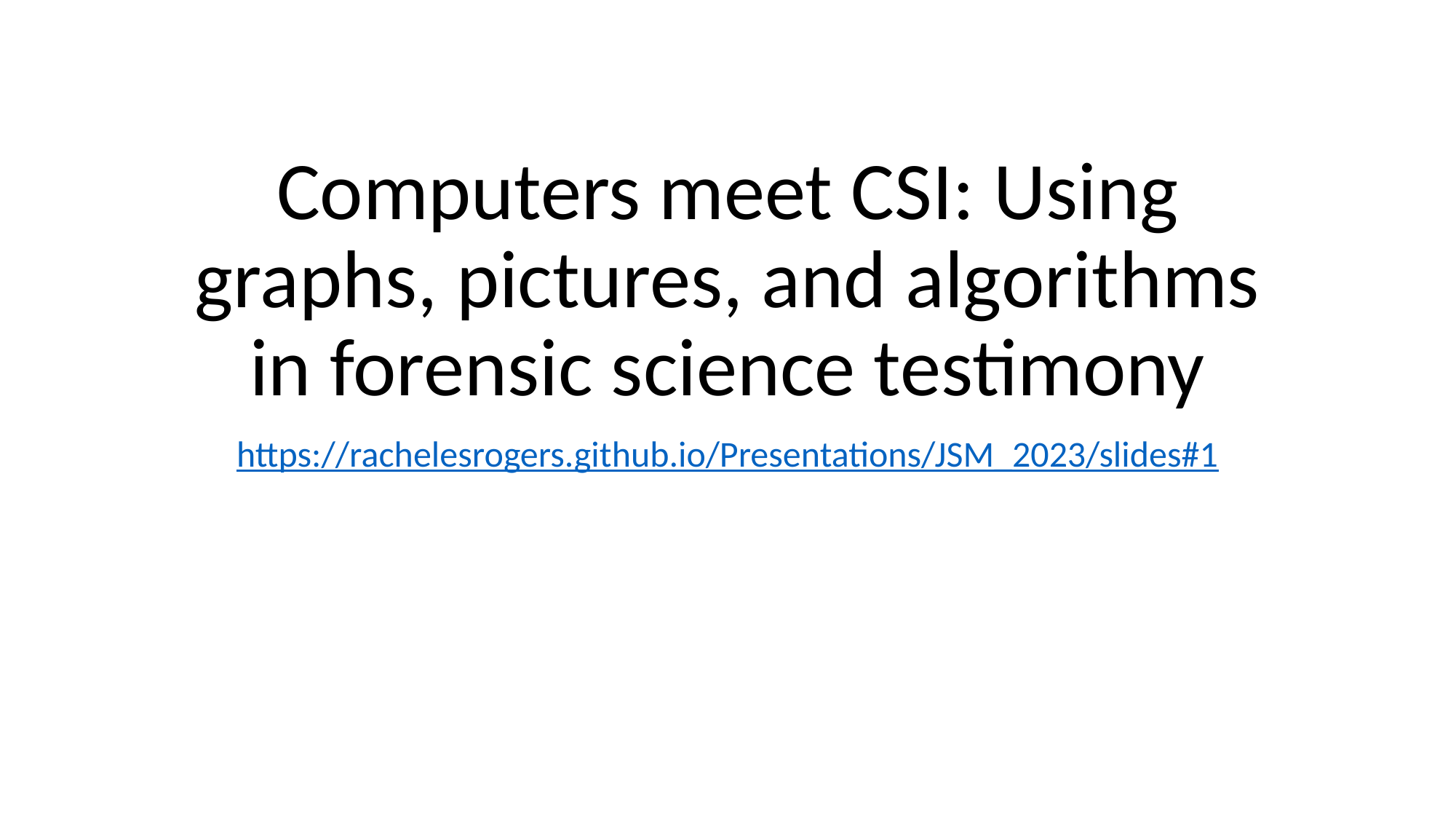

# Computers meet CSI: Using graphs, pictures, and algorithms in forensic science testimony
https://rachelesrogers.github.io/Presentations/JSM_2023/slides#1